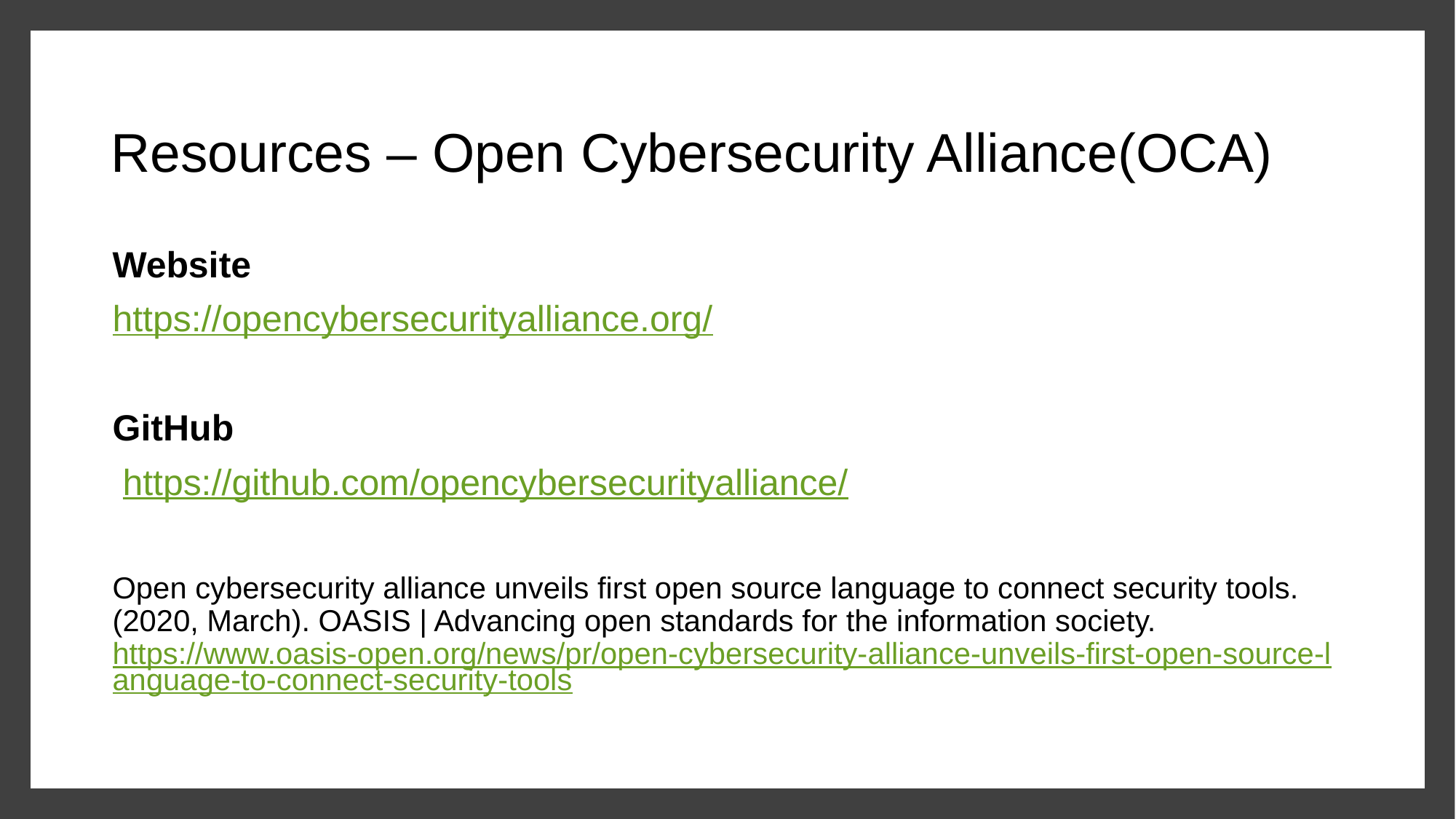

# Resources – Open Cybersecurity Alliance(OCA)
Website
https://opencybersecurityalliance.org/

GitHub
 https://github.com/opencybersecurityalliance/

Open cybersecurity alliance unveils first open source language to connect security tools. (2020, March). OASIS | Advancing open standards for the information society. https://www.oasis-open.org/news/pr/open-cybersecurity-alliance-unveils-first-open-source-language-to-connect-security-tools